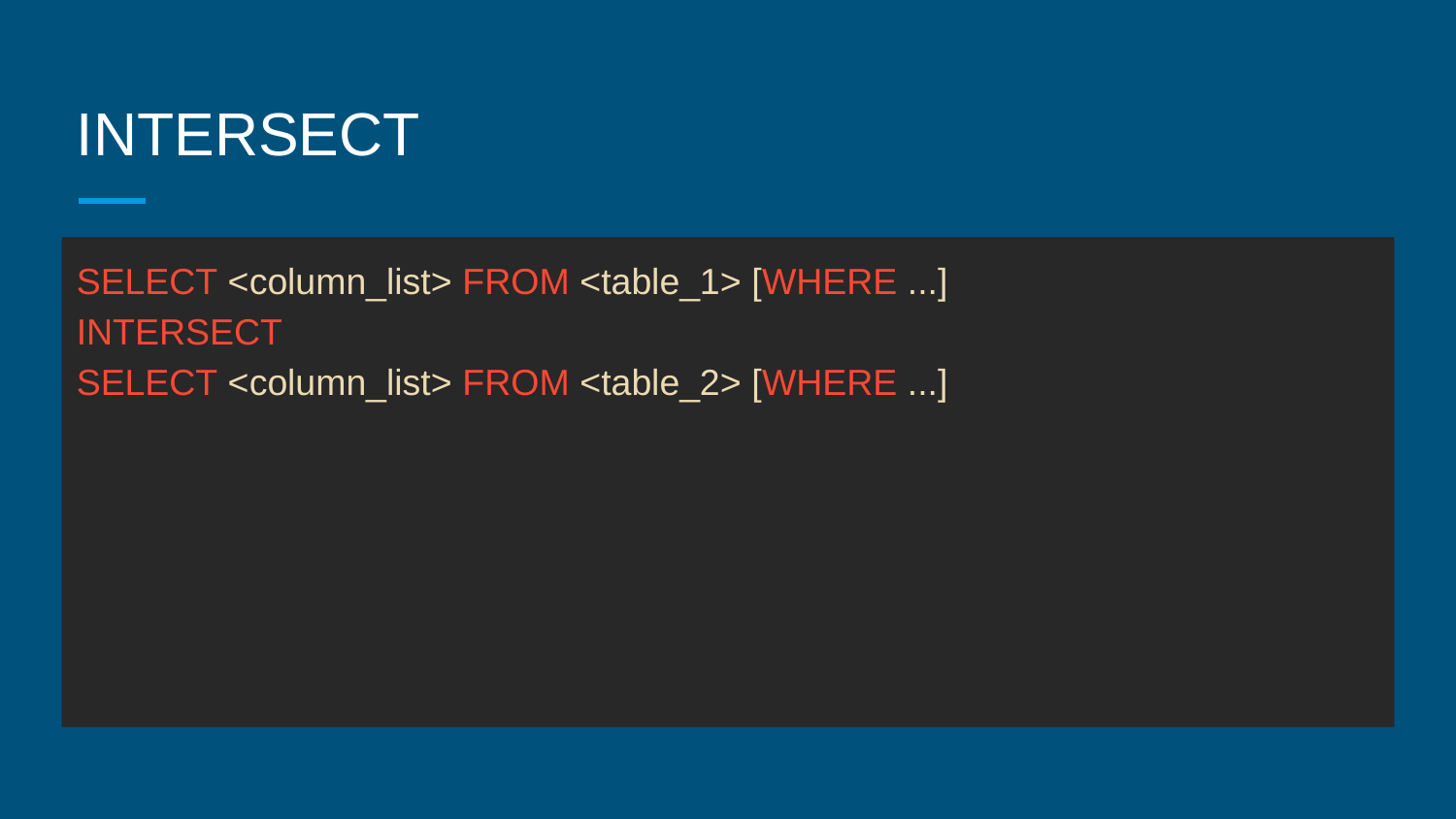

# INTERSECT
SELECT <column_list> FROM <table_1> [WHERE ...]
INTERSECT
SELECT <column_list> FROM <table_2> [WHERE ...]